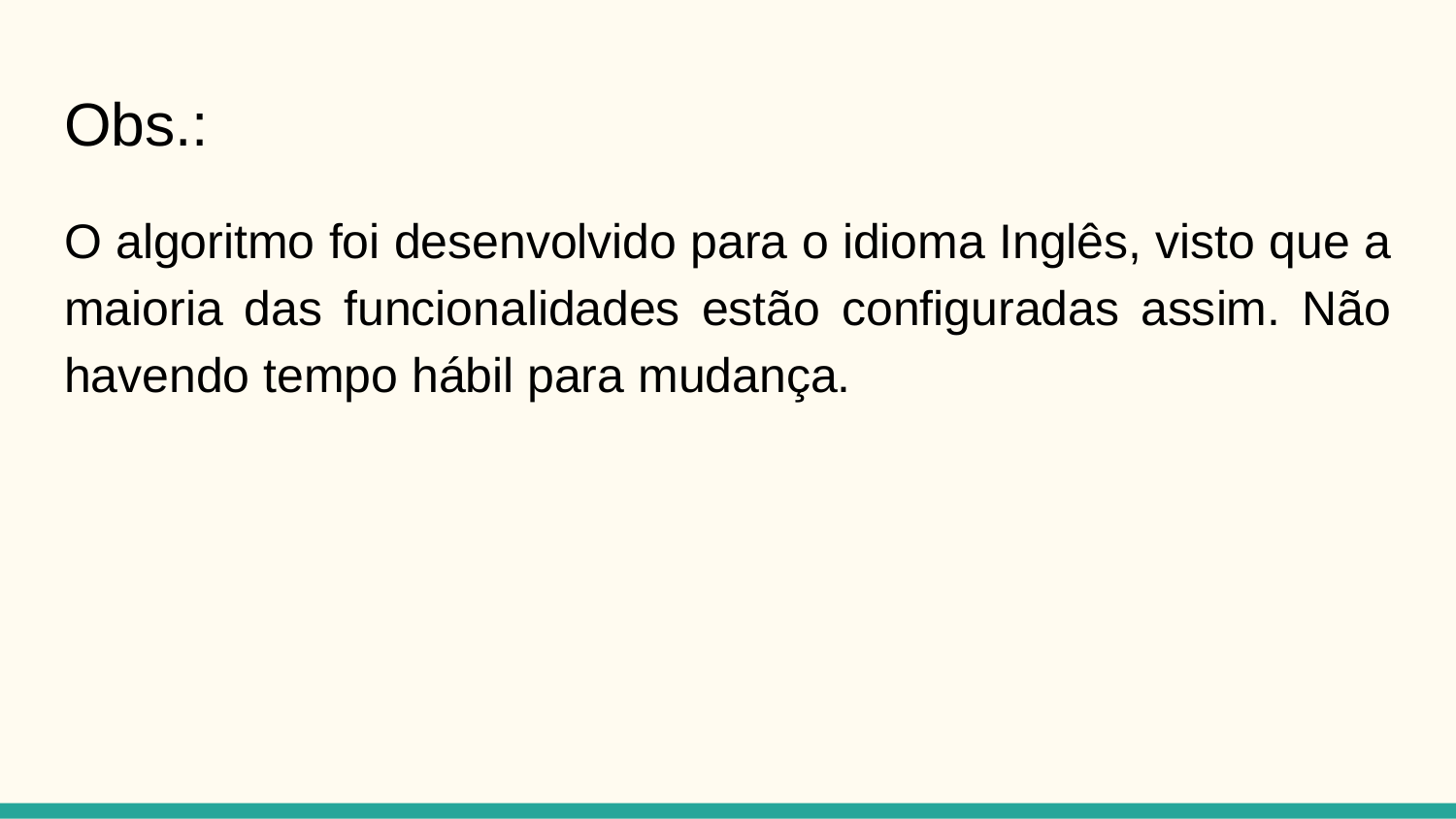

# Obs.:
O algoritmo foi desenvolvido para o idioma Inglês, visto que a maioria das funcionalidades estão configuradas assim. Não havendo tempo hábil para mudança.